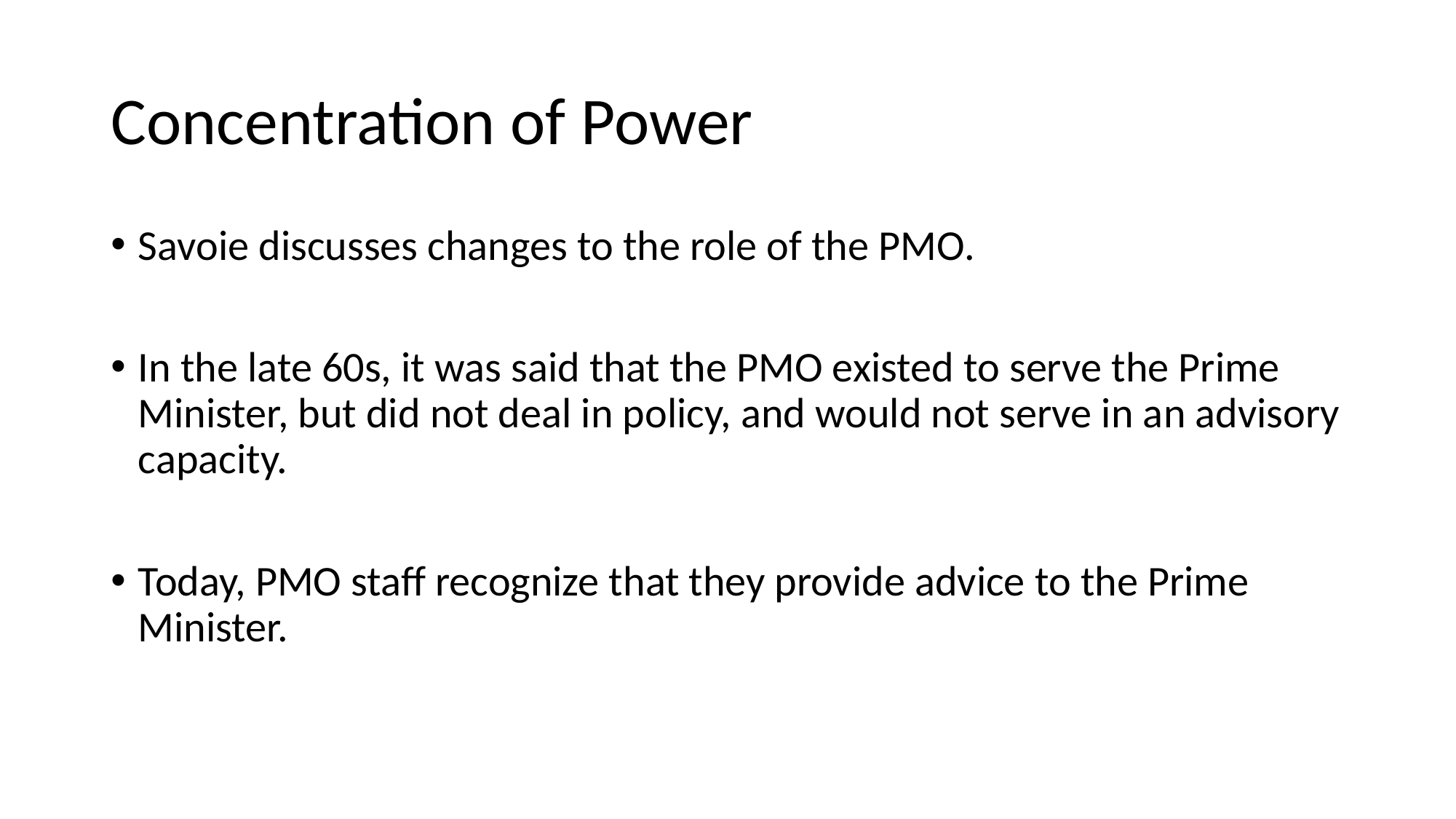

# Concentration of Power
Savoie discusses changes to the role of the PMO.

In the late 60s, it was said that the PMO existed to serve the Prime Minister, but did not deal in policy, and would not serve in an advisory capacity.

Today, PMO staff recognize that they provide advice to the Prime Minister.